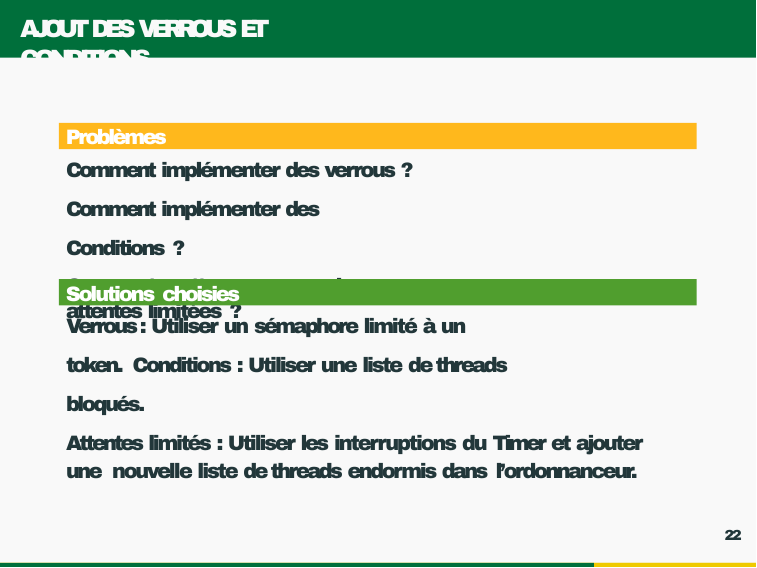

# AJOUT DES VERROUS ET CONDITIONS
Problèmes
Comment implémenter des verrous ?  Comment implémenter des Conditions ?
Comment mettre en oeuvre des attentes limitées ?
Solutions choisies
Verrous : Utiliser un sémaphore limité à un token.  Conditions : Utiliser une liste de threads bloqués.
Attentes limités : Utiliser les interruptions du Timer et ajouter une  nouvelle liste de threads endormis dans l’ordonnanceur.
22